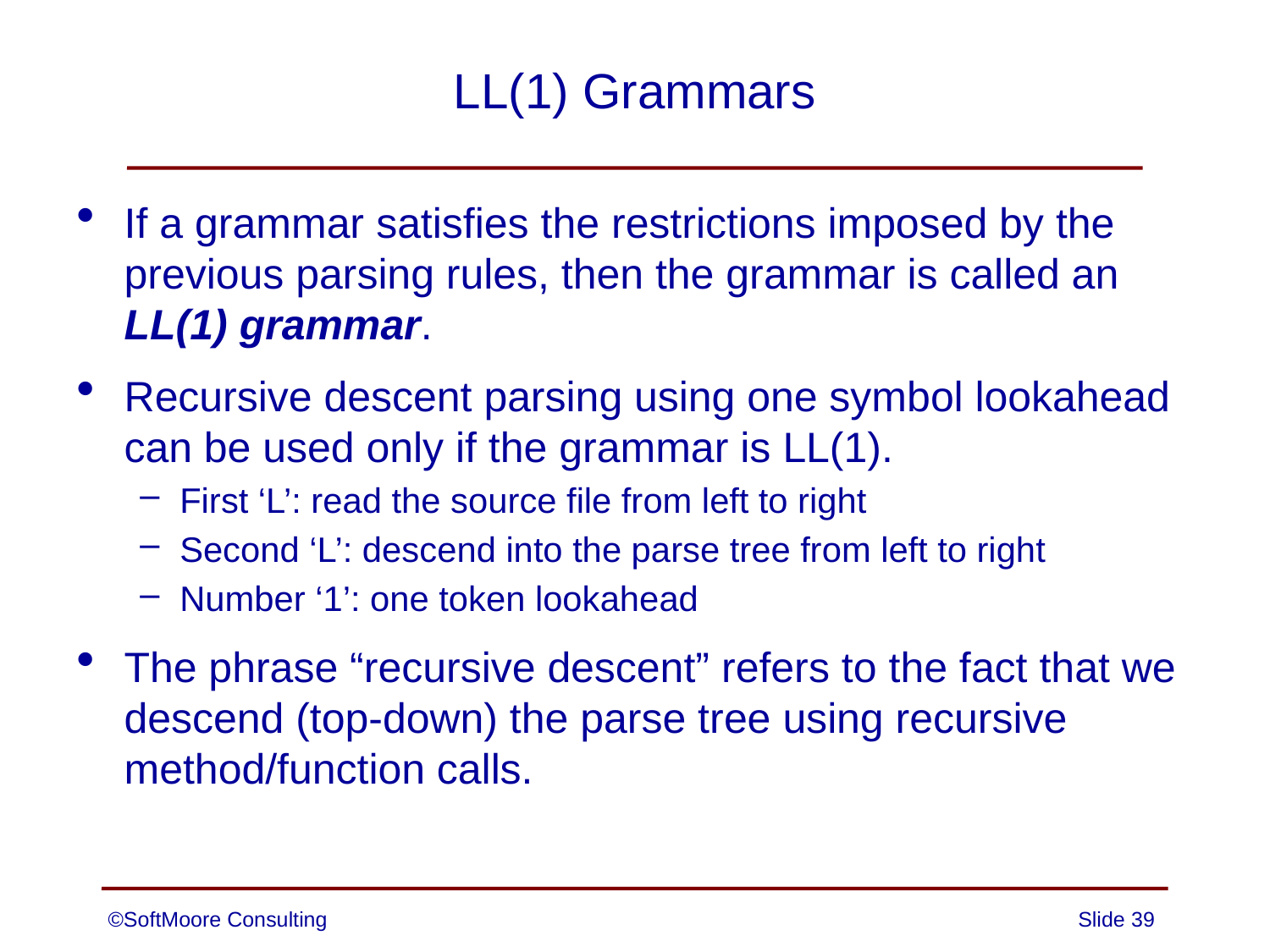

# LL(1) Grammars
If a grammar satisfies the restrictions imposed by the previous parsing rules, then the grammar is called an LL(1) grammar.
Recursive descent parsing using one symbol lookahead can be used only if the grammar is LL(1).
First ‘L’: read the source file from left to right
Second ‘L’: descend into the parse tree from left to right
Number ‘1’: one token lookahead
The phrase “recursive descent” refers to the fact that we descend (top-down) the parse tree using recursive method/function calls.

©SoftMoore Consulting
Slide 39